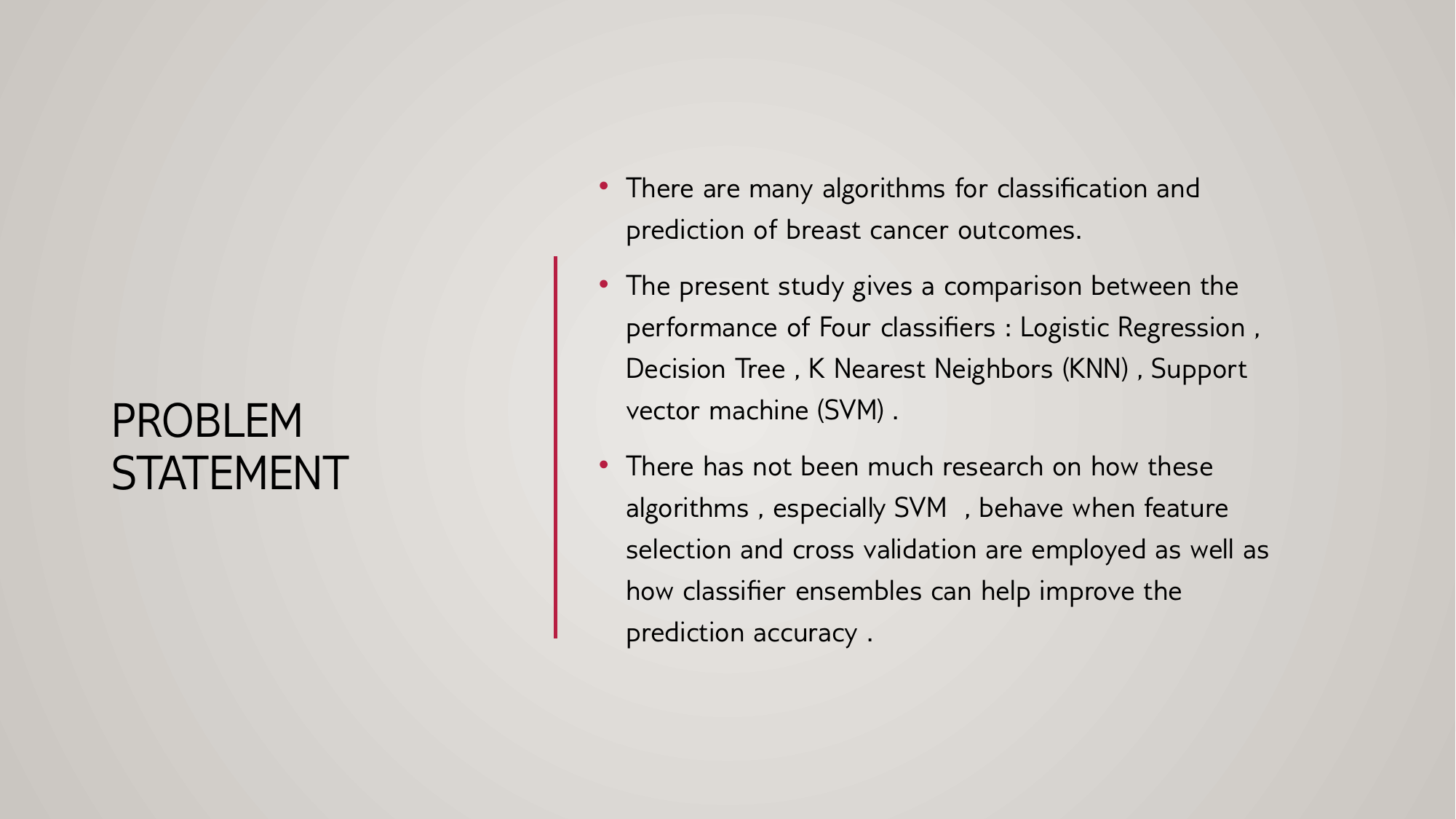

There are many algorithms for classification and prediction of breast cancer outcomes.
The present study gives a comparison between the performance of Four classifiers : Logistic Regression , Decision Tree , K Nearest Neighbors (KNN) , Support vector machine (SVM) .
There has not been much research on how these algorithms , especially SVM  , behave when feature selection and cross validation are employed as well as how classifier ensembles can help improve the prediction accuracy .
# Problem statement